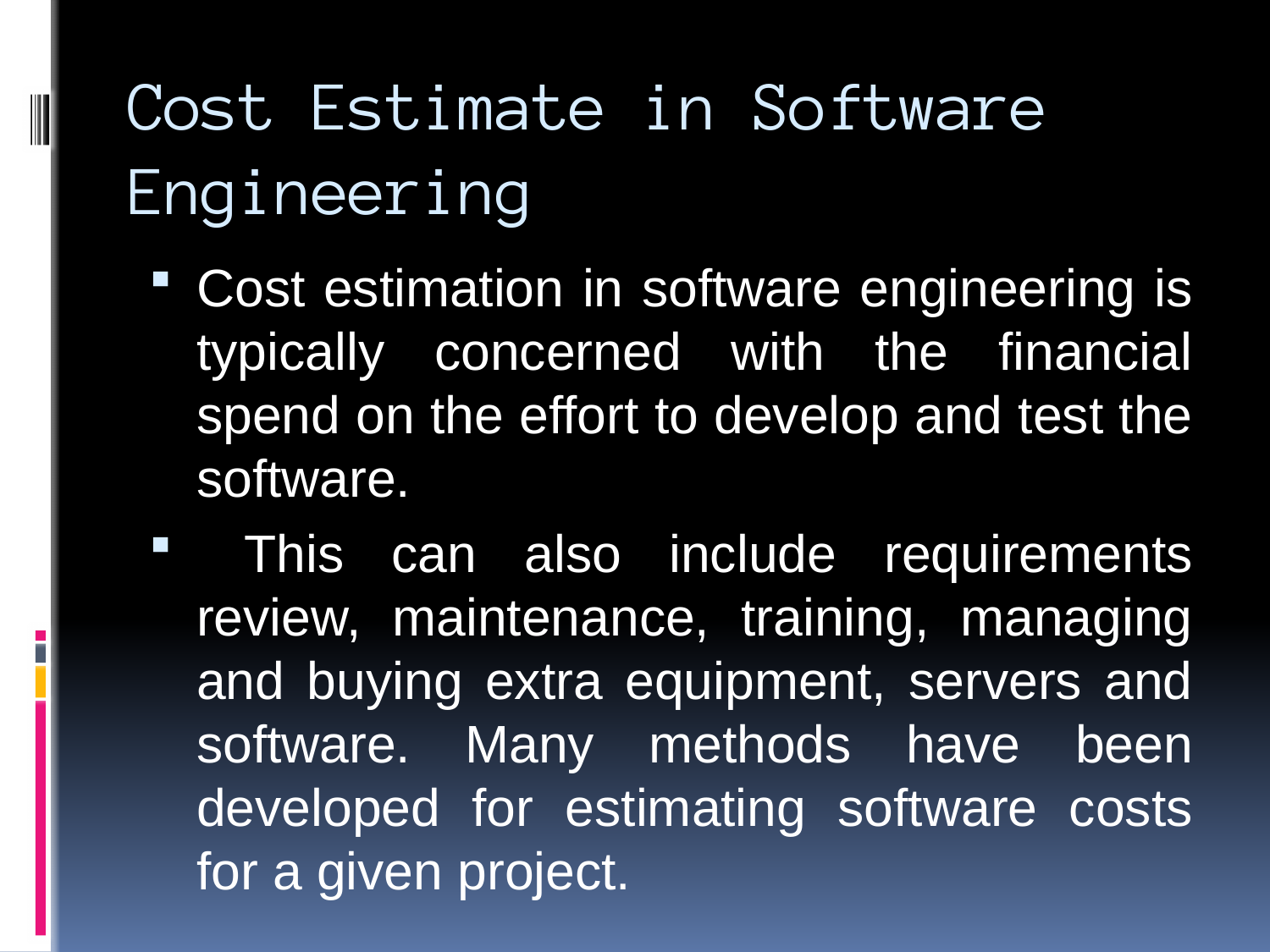

# Cost Estimate in Software Engineering
Cost estimation in software engineering is typically concerned with the financial spend on the effort to develop and test the software.
 This can also include requirements review, maintenance, training, managing and buying extra equipment, servers and software. Many methods have been developed for estimating software costs for a given project.